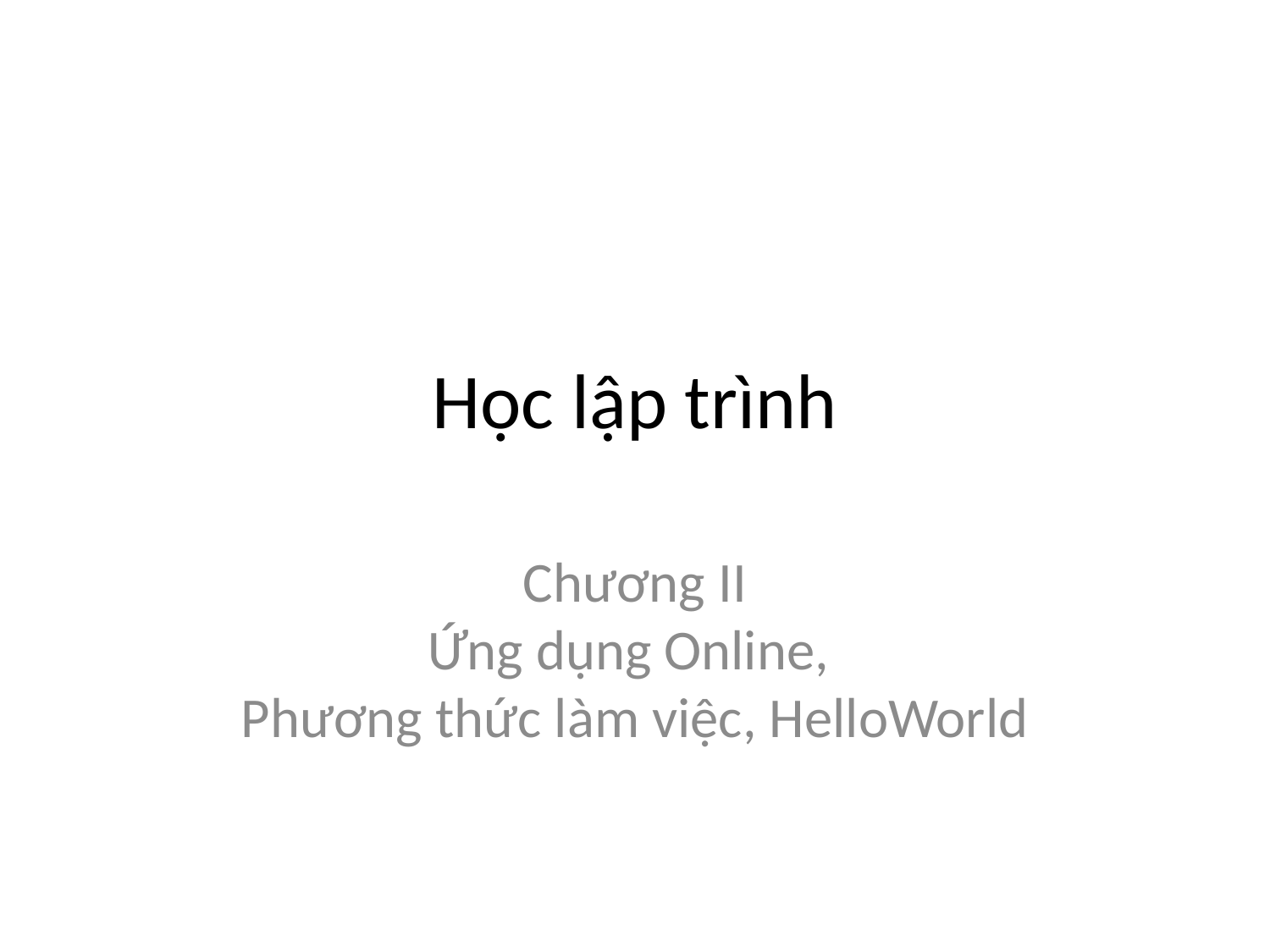

# Học lập trình
Chương II
Ứng dụng Online,
Phương thức làm việc, HelloWorld